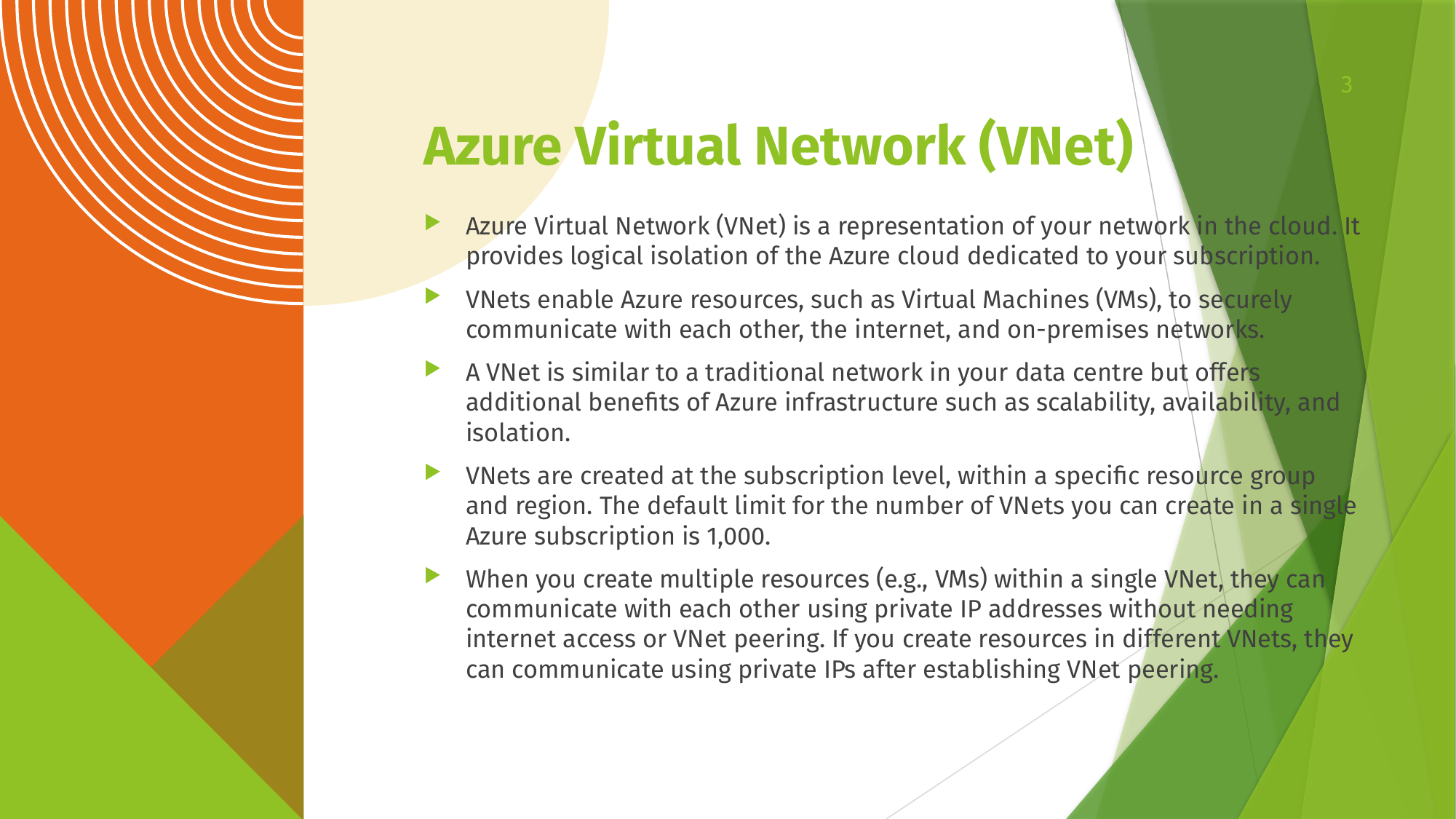

3
# Azure Virtual Network (VNet)
Azure Virtual Network (VNet) is a representation of your network in the cloud. It provides logical isolation of the Azure cloud dedicated to your subscription.
VNets enable Azure resources, such as Virtual Machines (VMs), to securely communicate with each other, the internet, and on-premises networks.
A VNet is similar to a traditional network in your data centre but offers additional benefits of Azure infrastructure such as scalability, availability, and isolation.
VNets are created at the subscription level, within a specific resource group and region. The default limit for the number of VNets you can create in a single Azure subscription is 1,000.
When you create multiple resources (e.g., VMs) within a single VNet, they can communicate with each other using private IP addresses without needing internet access or VNet peering. If you create resources in different VNets, they can communicate using private IPs after establishing VNet peering.